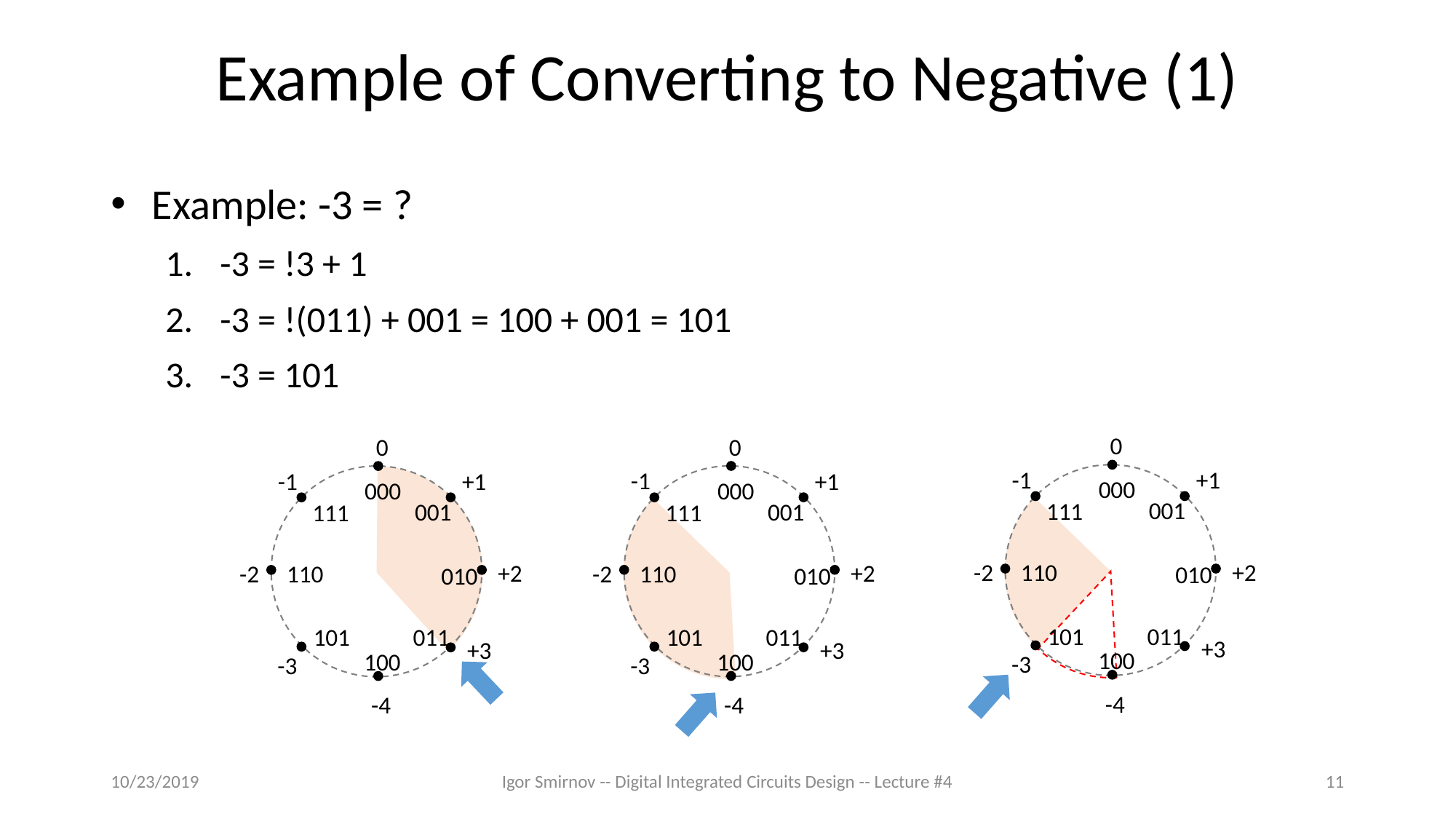

# Example of Converting to Negative (1)
Example: -3 = ?
-3 = !3 + 1
-3 = !(011) + 001 = 100 + 001 = 101
-3 = 101

0
0
0
-1
+1

-1
-1
+1
+1

000
000
000
001
111

001
001
111

111

+2
110
-2
+2
+2
110
110
-2
-2
010
010
010

101
011
101
011
101
011
+3
+3
+3
100

100
100

-3
-3
-3

-4
-4
-4

10/23/2019
Igor Smirnov -- Digital Integrated Circuits Design -- Lecture #4
11